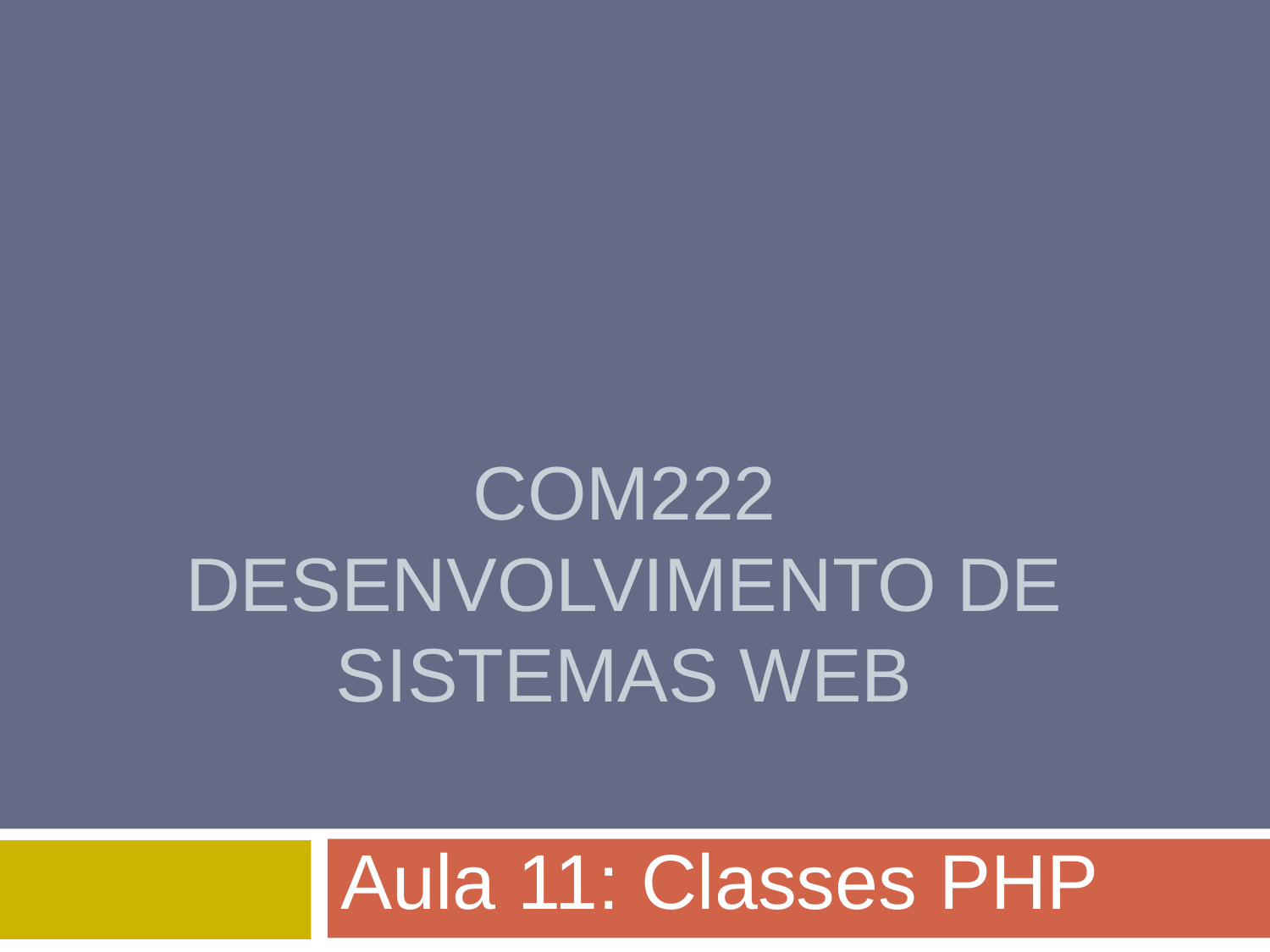

# COM222 DESENVOLVIMENTO DE SISTEMAS WEB
Aula 11: Classes PHP